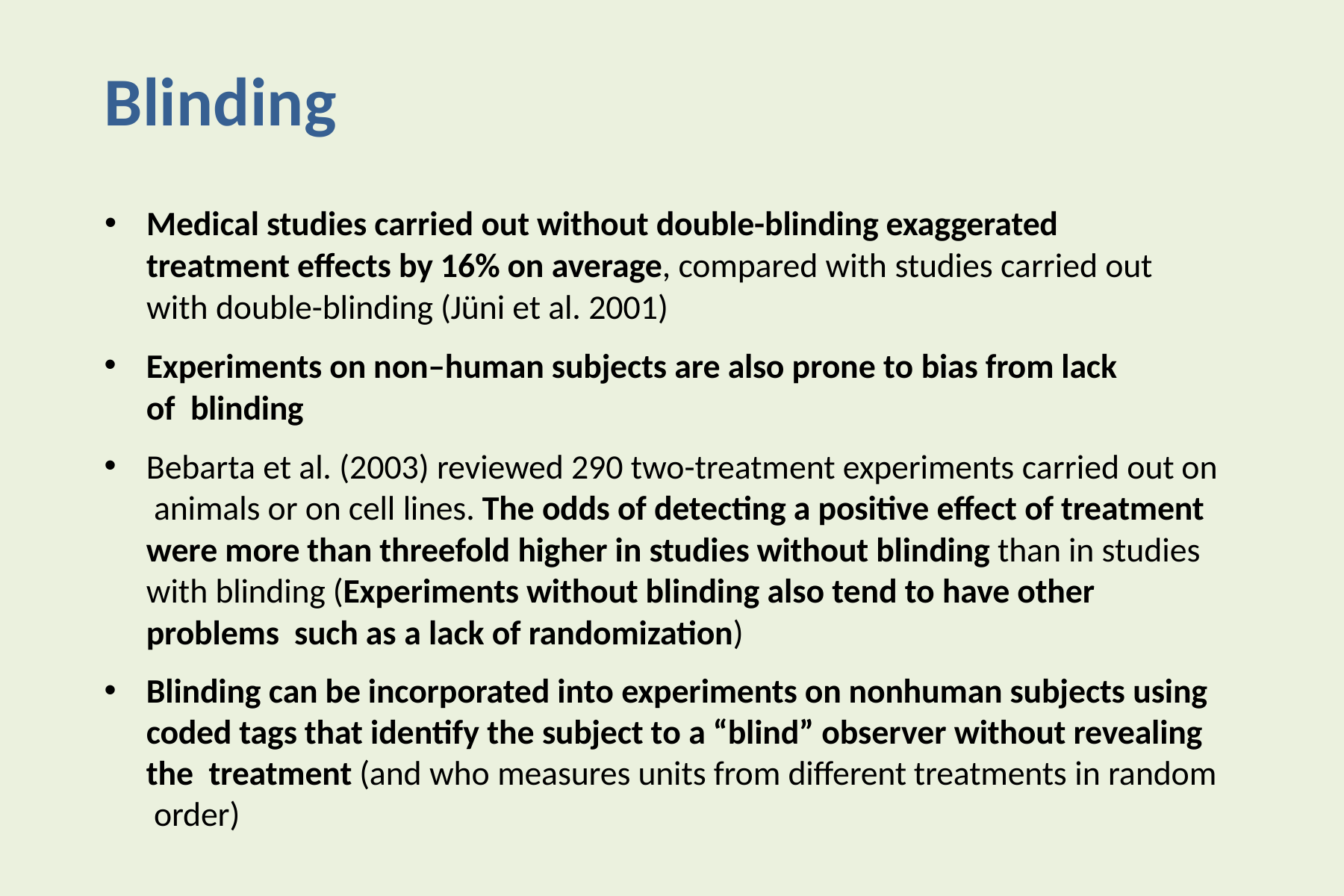

# Blinding
Medical studies carried out without double-blinding exaggerated treatment effects by 16% on average, compared with studies carried out with double-blinding (Jüni et al. 2001)
Experiments on non–human subjects are also prone to bias from lack of  blinding
Bebarta et al. (2003) reviewed 290 two-treatment experiments carried out on  animals or on cell lines. The odds of detecting a positive effect of treatment  were more than threefold higher in studies without blinding than in studies  with blinding (Experiments without blinding also tend to have other problems  such as a lack of randomization)
Blinding can be incorporated into experiments on nonhuman subjects using coded tags that identify the subject to a “blind” observer without revealing the  treatment (and who measures units from different treatments in random  order)